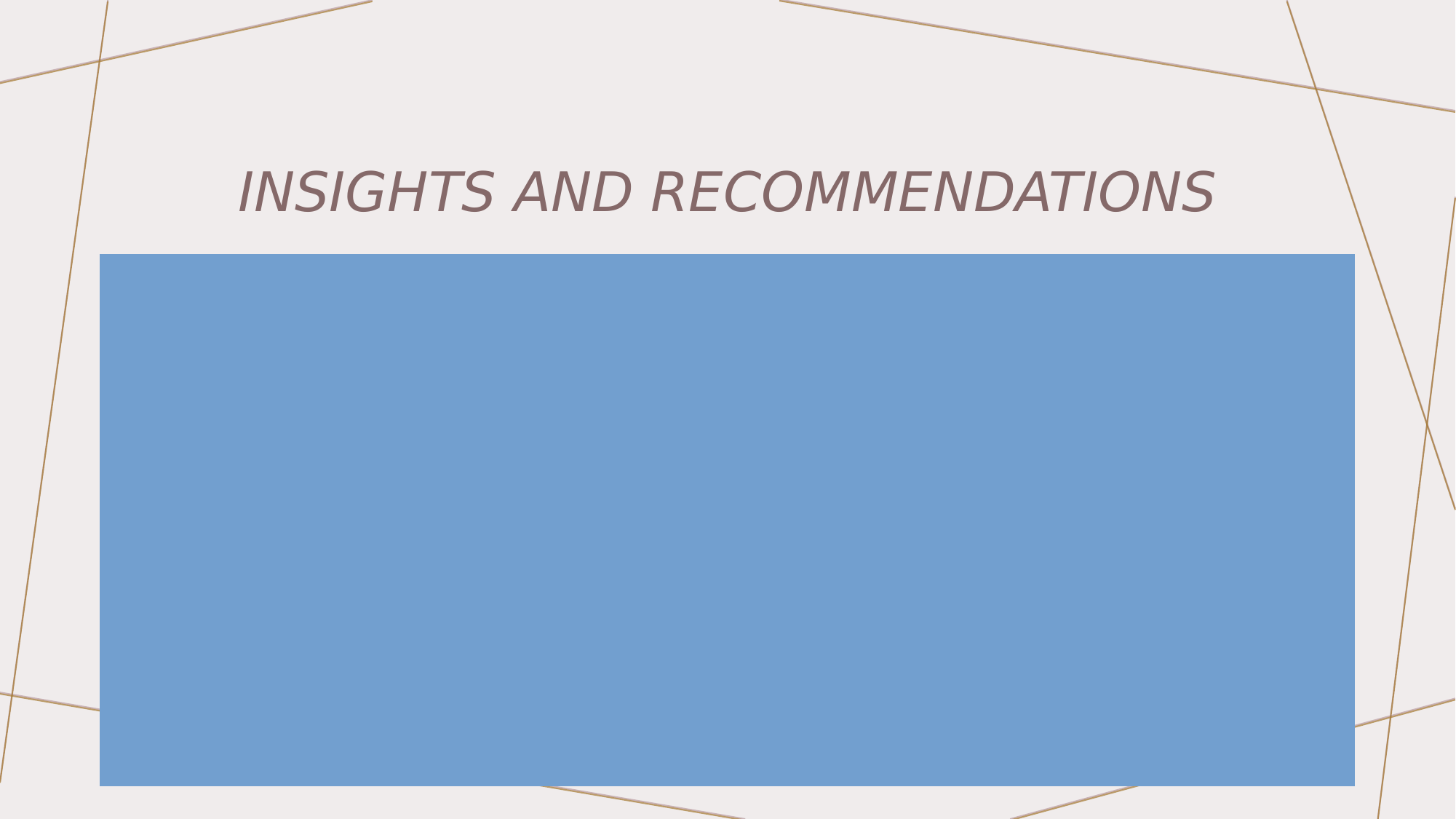

# INSIGHTS AND RECOMMENDATIONS
3. Pricing Strategy:
Insight: Apple's premium pricing strategy is successful.
Recommendation: Conduct further analysis to understand price sensitivity among different customer segments. Explore opportunities to offer bundled products or financing options to make higher-priced items more accessible.
Recommendation: For the lower priced brands, ensure that the price is competitive, and that the value for money is clearly communicated.